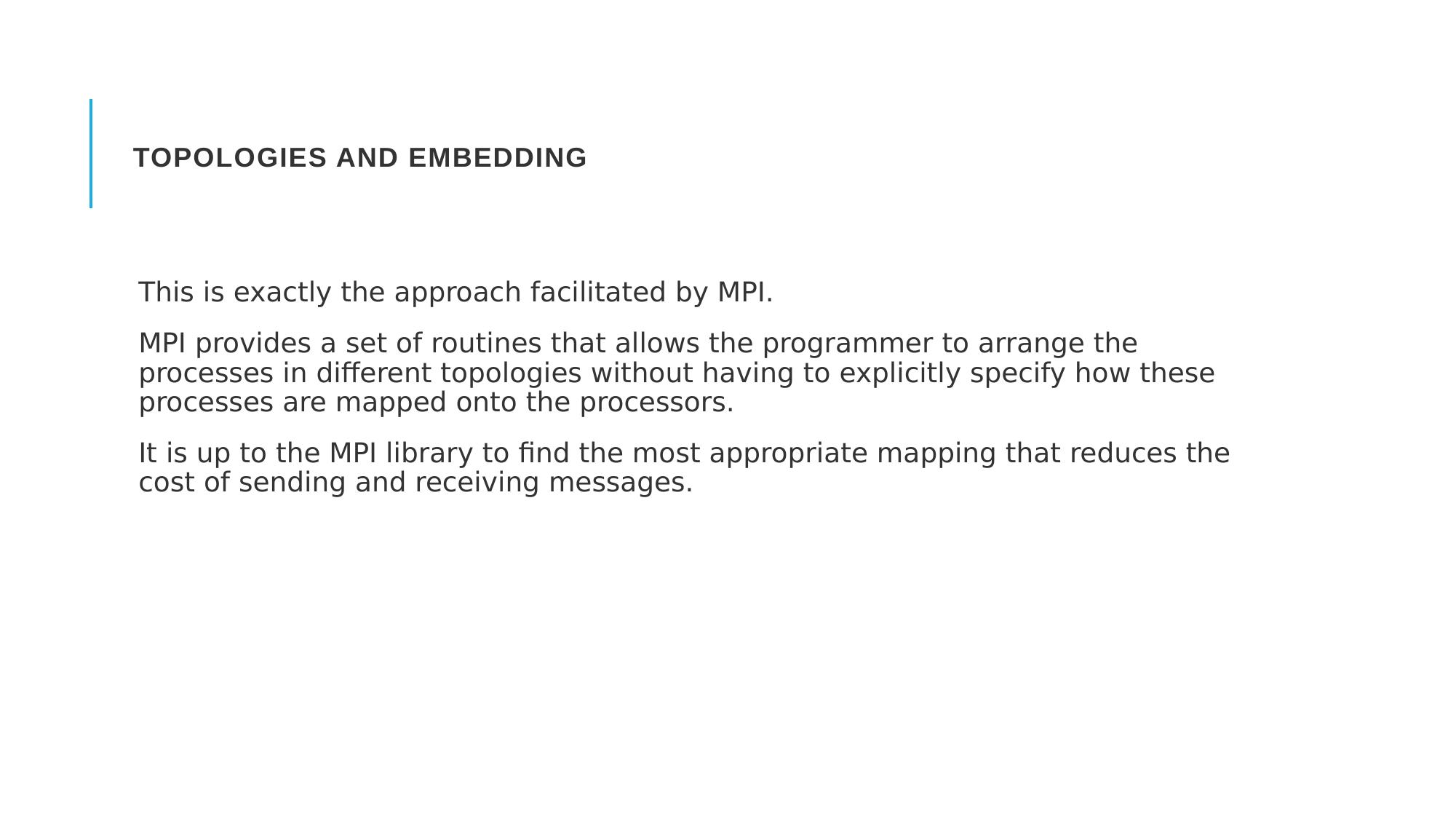

# Topologies and Embedding
This is exactly the approach facilitated by MPI.
MPI provides a set of routines that allows the programmer to arrange the processes in different topologies without having to explicitly specify how these processes are mapped onto the processors.
It is up to the MPI library to find the most appropriate mapping that reduces the cost of sending and receiving messages.